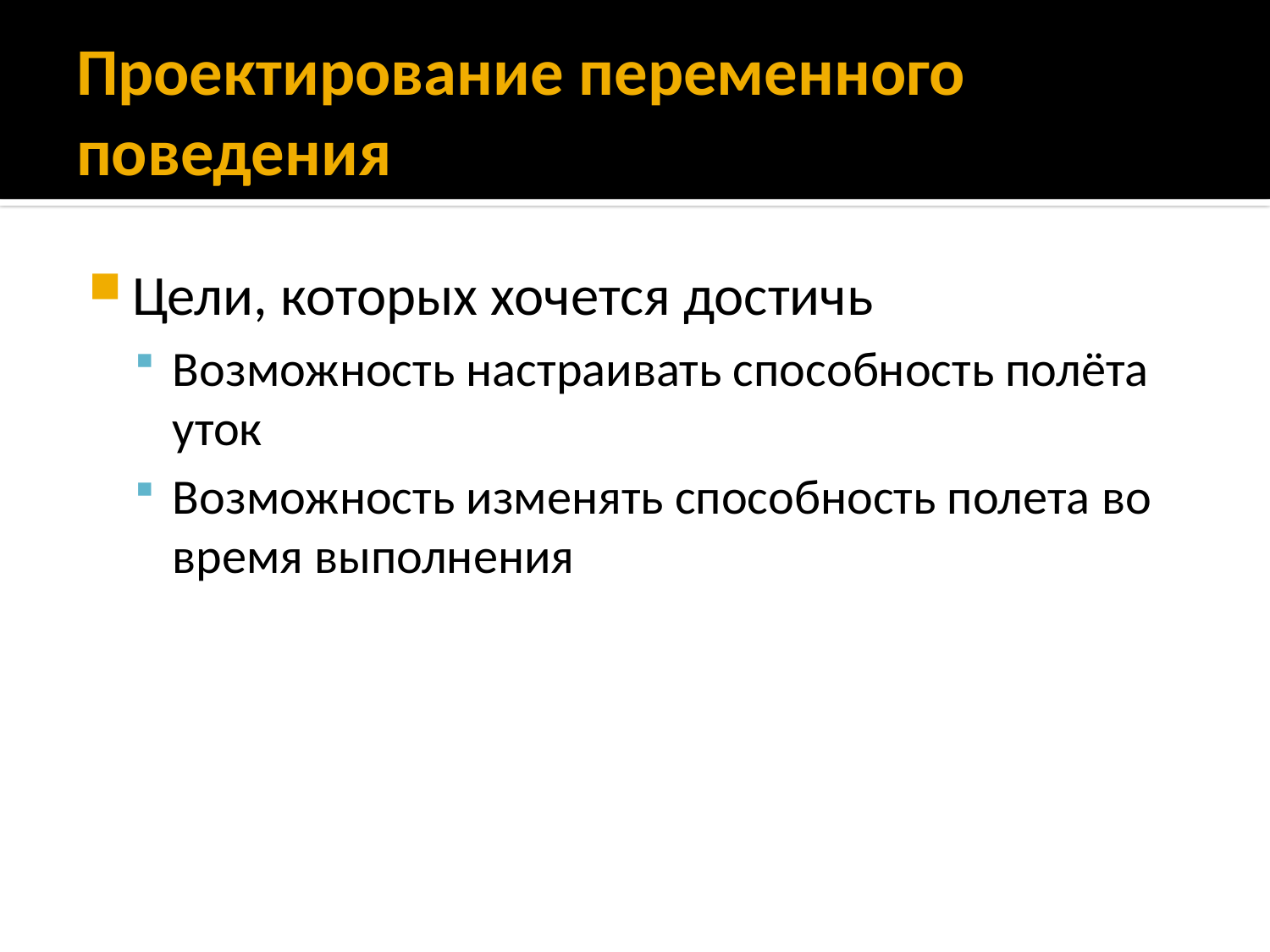

# Проектирование переменного поведения
Цели, которых хочется достичь
Возможность настраивать способность полёта уток
Возможность изменять способность полета во время выполнения